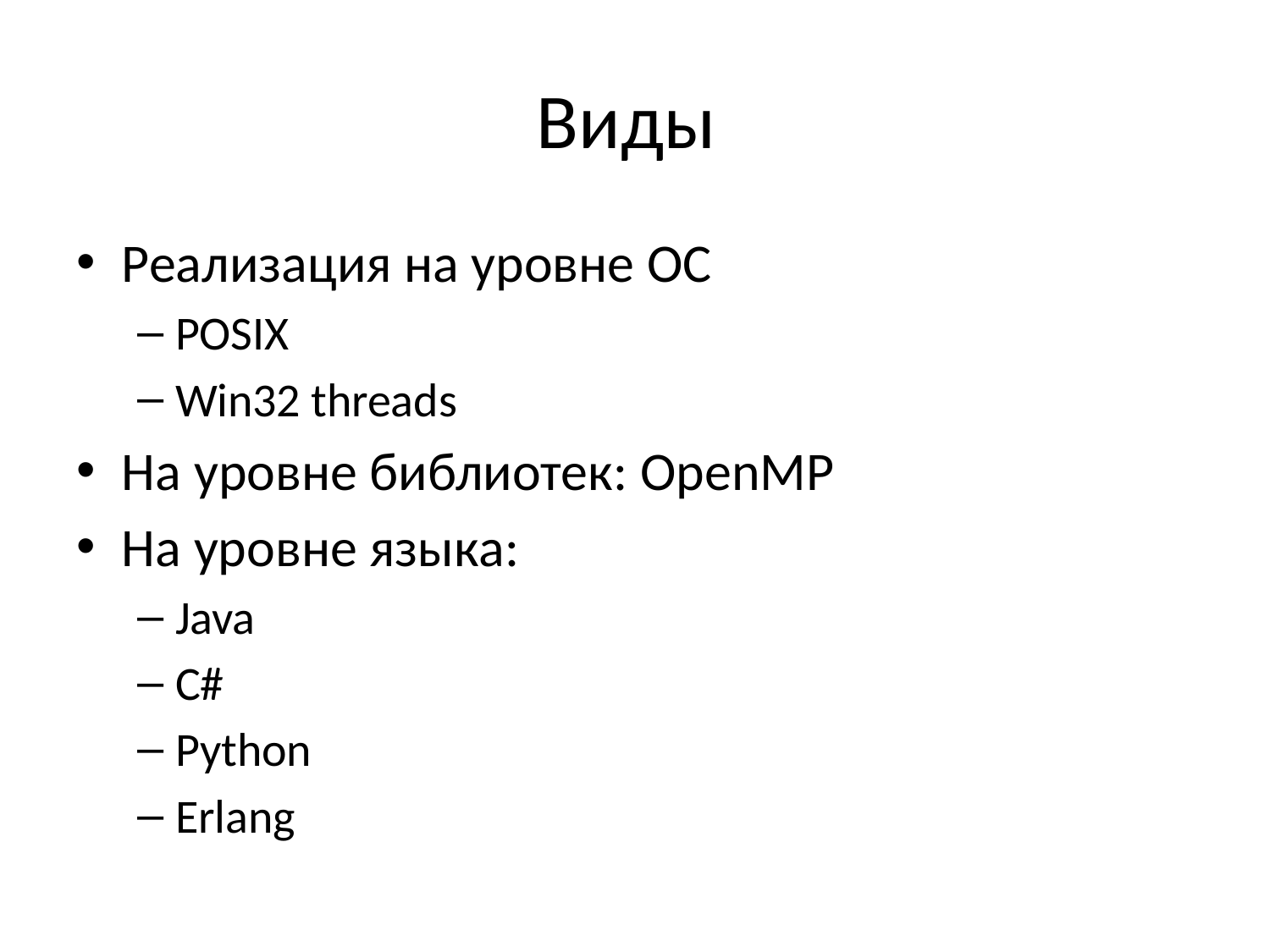

# Виды
Реализация на уровне ОС
POSIX
Win32 threads
На уровне библиотек: OpenMP
На уровне языка:
Java
C#
Python
Erlang